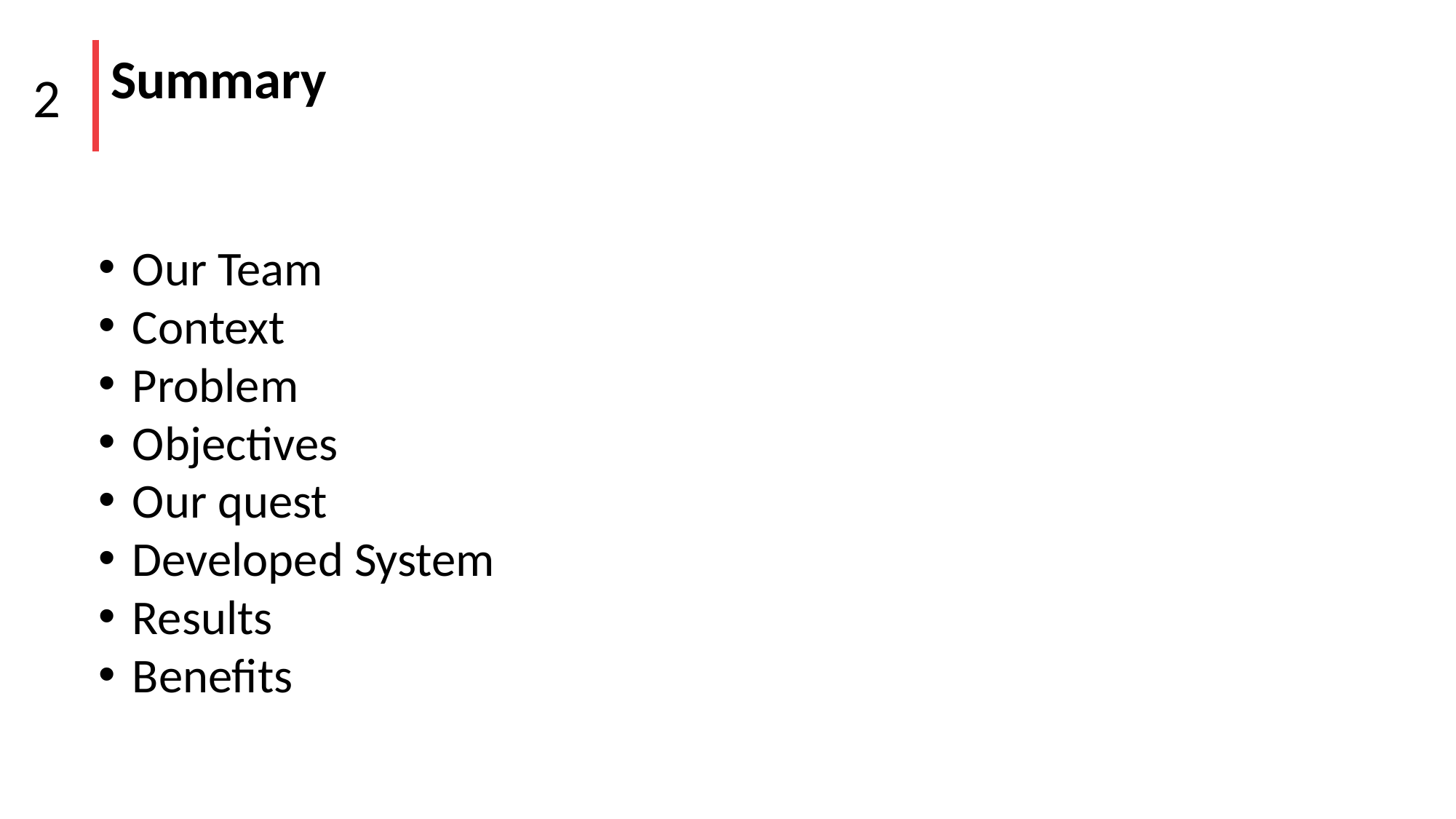

⬤ ● ● ● ⭘ ○ ○ ⭘ ○ ○
# Summary
Our Team
Context
Problem
Objectives
Our quest
Developed System
Results
Benefits